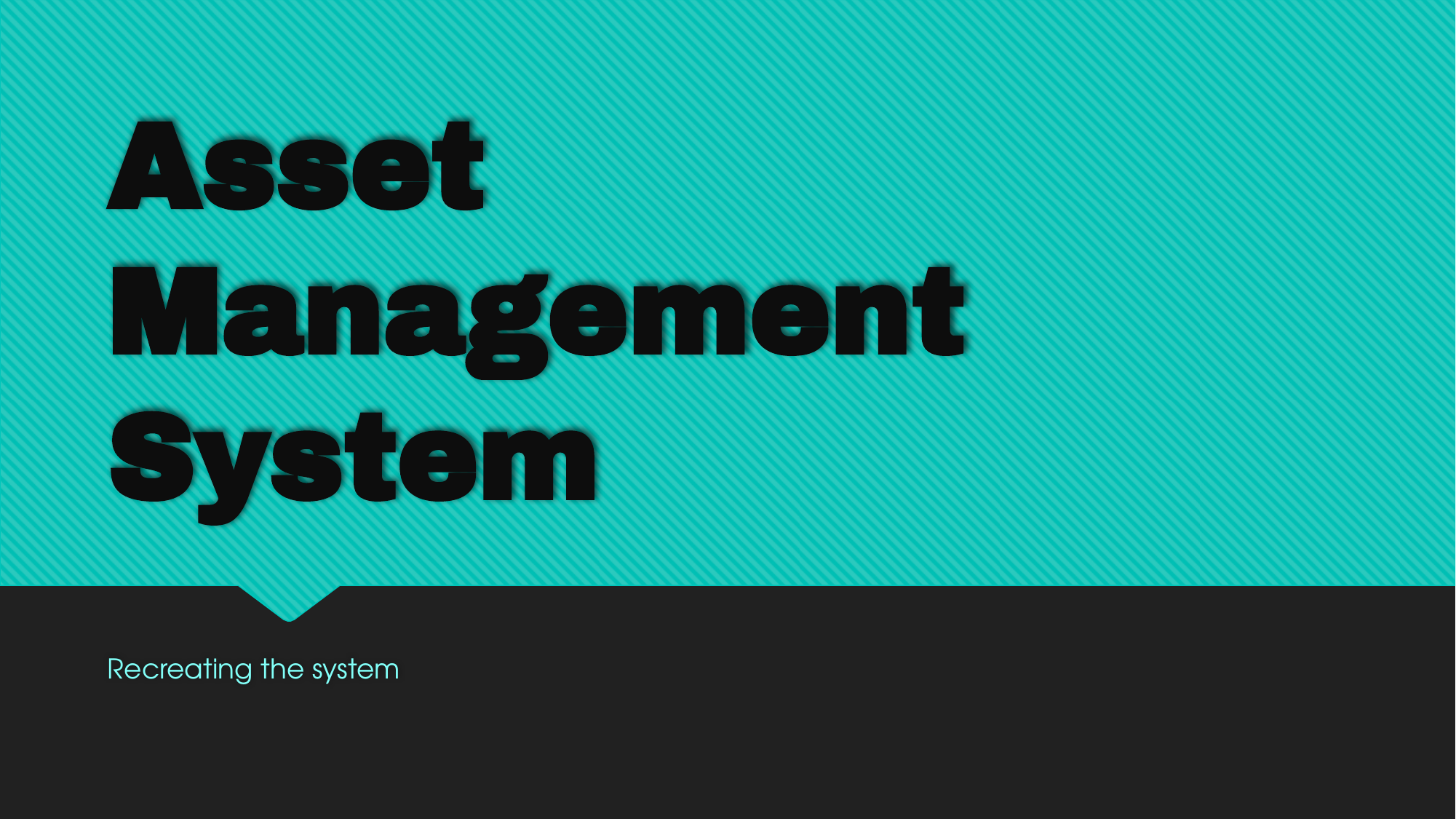

# Asset Management System
Recreating the system